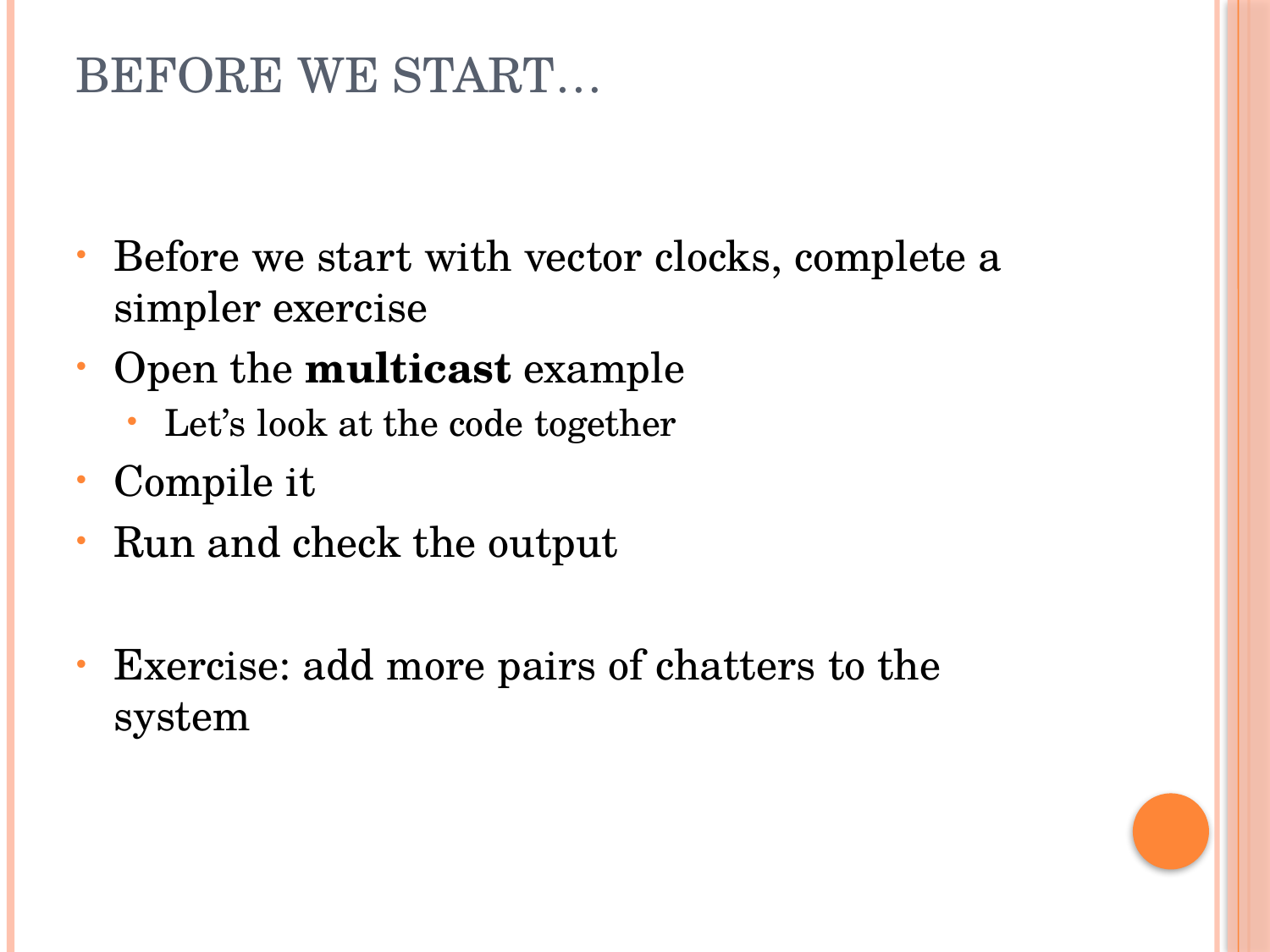

# Before we start…
Before we start with vector clocks, complete a simpler exercise
Open the multicast example
Let’s look at the code together
Compile it
Run and check the output

Exercise: add more pairs of chatters to the system
33